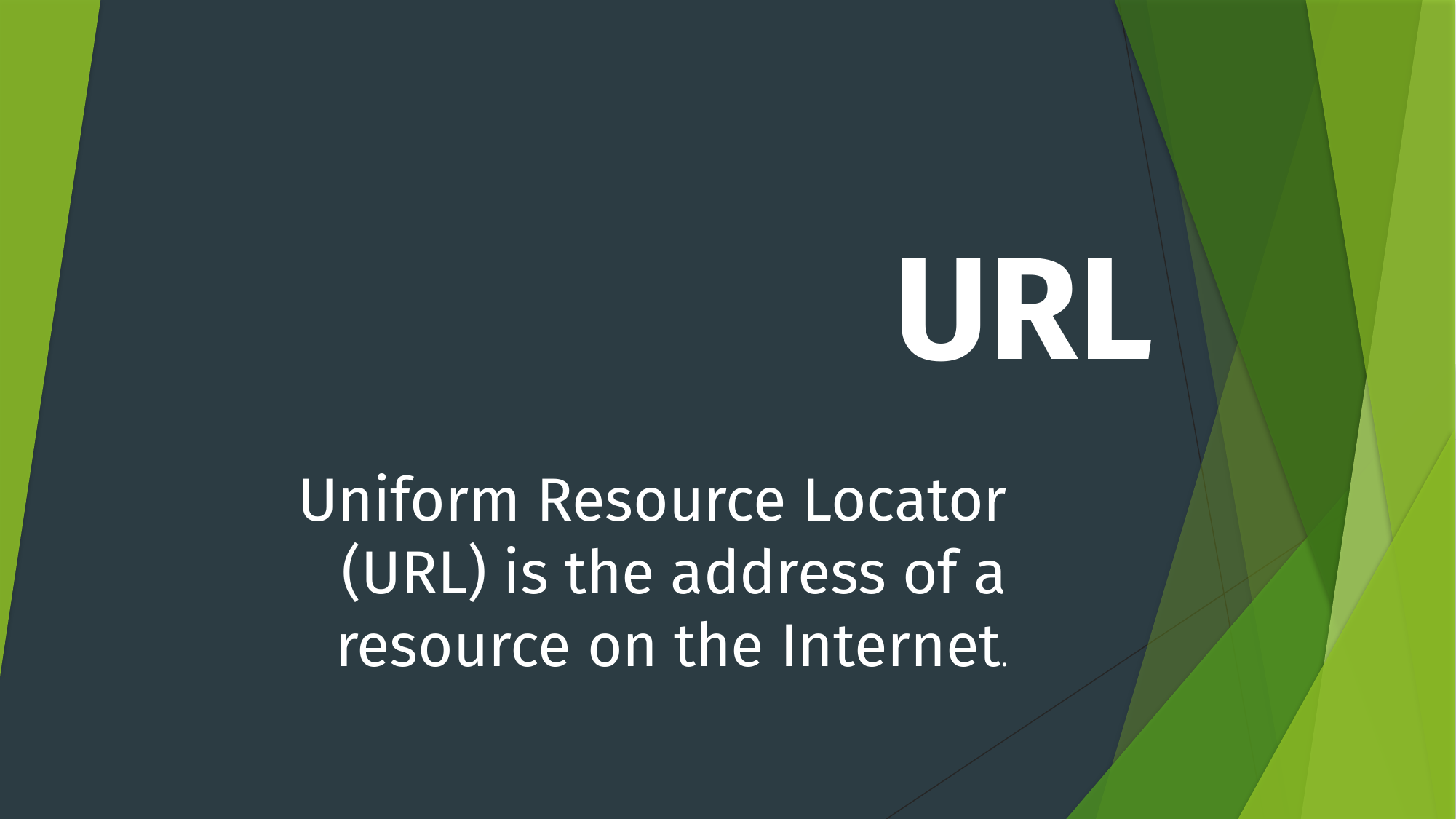

# URL
Uniform Resource Locator (URL) is the address of a resource on the Internet.